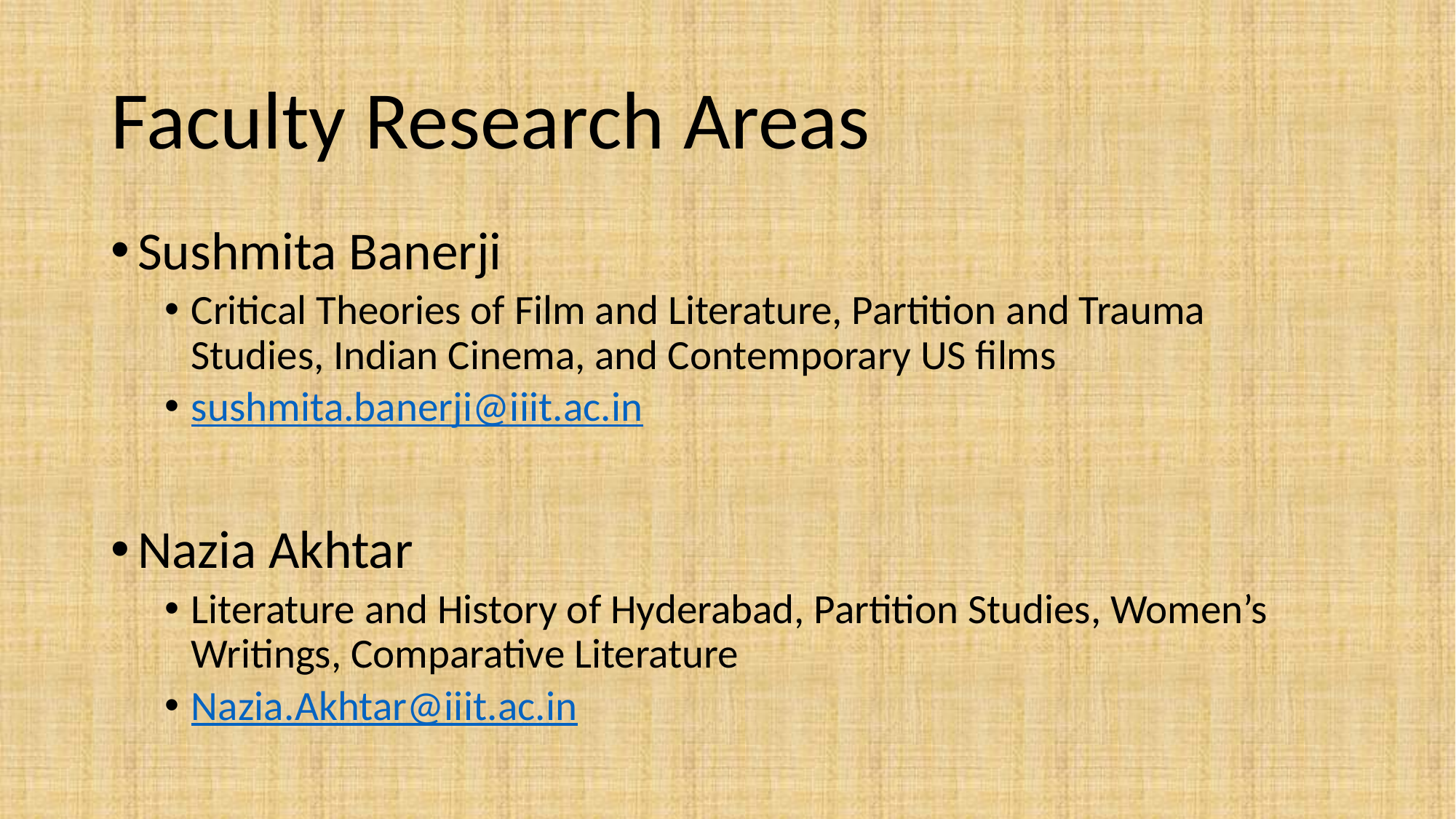

# Faculty Research Areas
Sushmita Banerji
Critical Theories of Film and Literature, Partition and Trauma Studies, Indian Cinema, and Contemporary US films
sushmita.banerji@iiit.ac.in
Nazia Akhtar
Literature and History of Hyderabad, Partition Studies, Women’s Writings, Comparative Literature
Nazia.Akhtar@iiit.ac.in